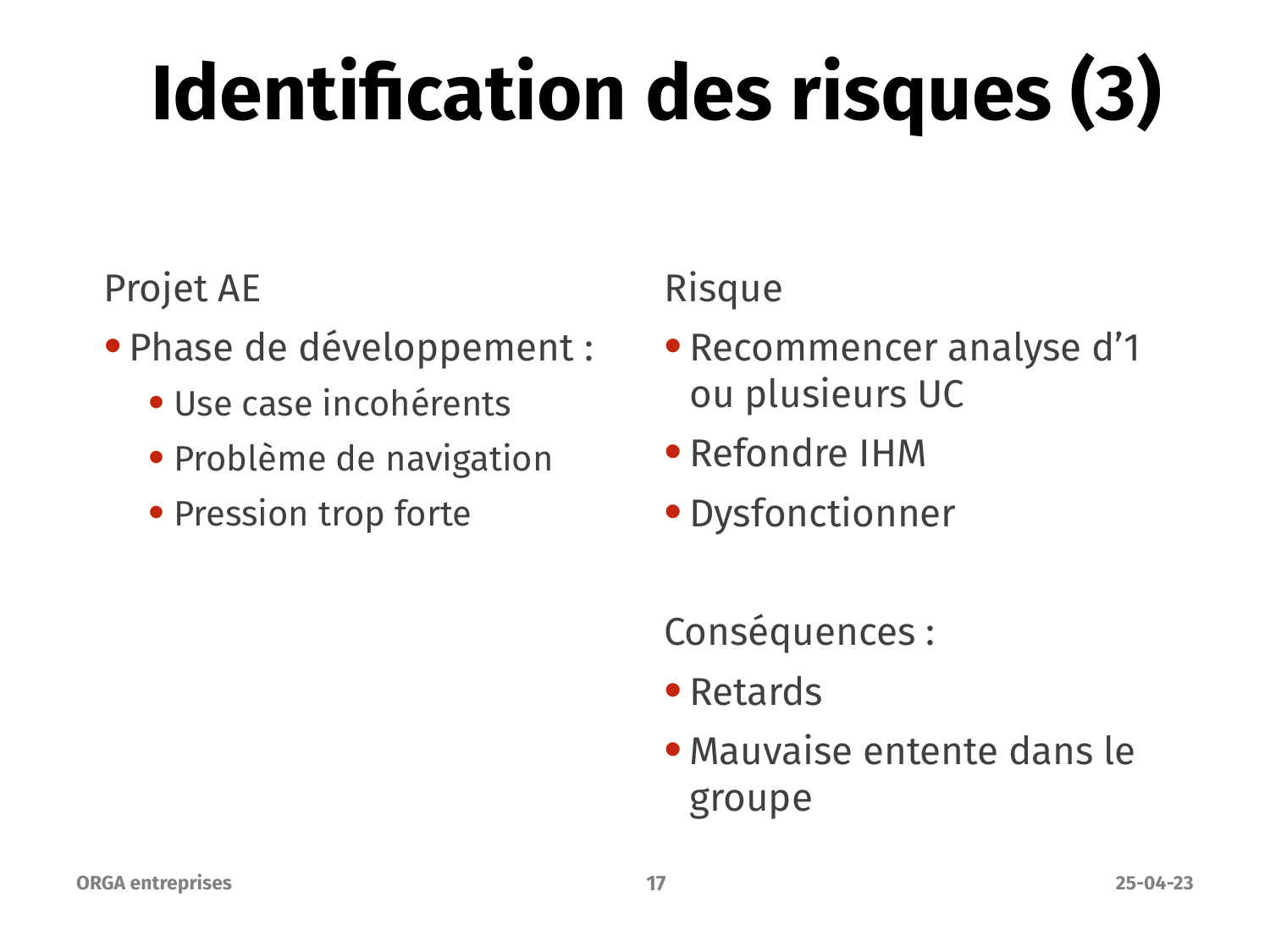

# Identification des risques (3)
Projet AE
Phase de développement :
Use case incohérents
Problème de navigation
Pression trop forte

Risque
Recommencer analyse d’1 ou plusieurs UC
Refondre IHM
Dysfonctionner

Conséquences :
Retards
Mauvaise entente dans le groupe
ORGA entreprises
17
25-04-23